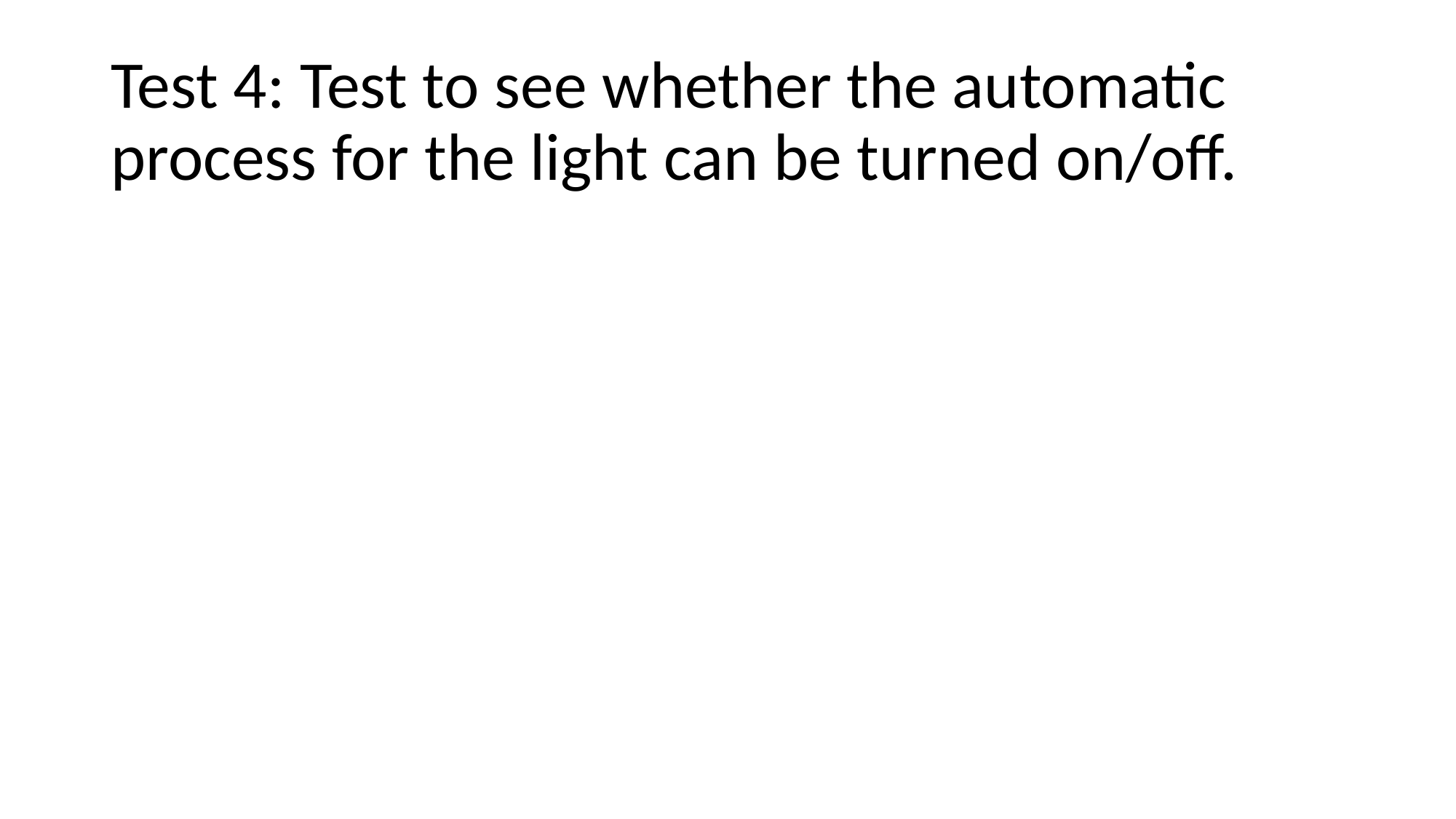

# Test 4: Test to see whether the automatic process for the light can be turned on/off.